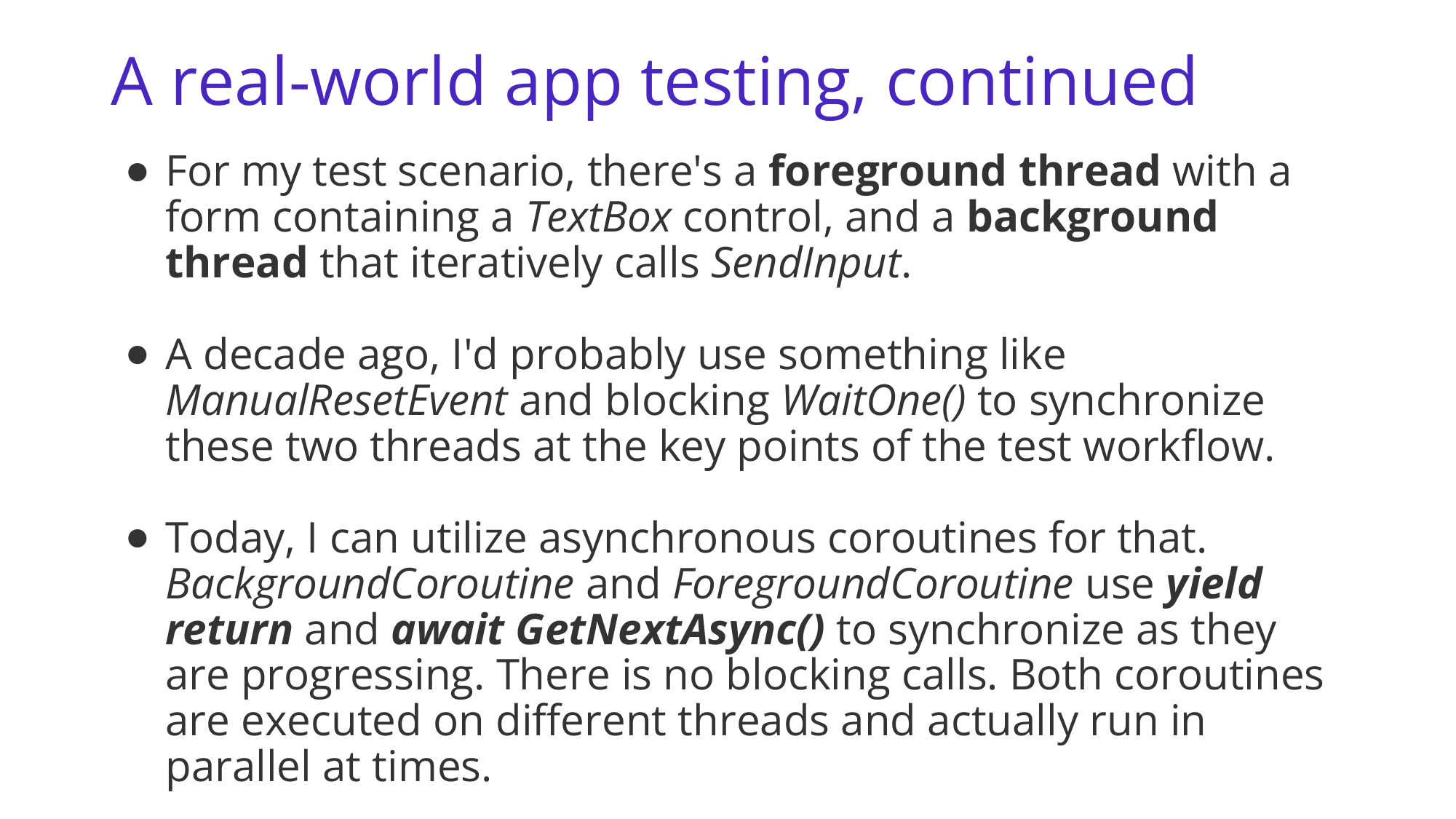

# A real-world app testing, continued
For my test scenario, there's a foreground thread with a form containing a TextBox control, and a background thread that iteratively calls SendInput.

A decade ago, I'd probably use something like ManualResetEvent and blocking WaitOne() to synchronize these two threads at the key points of the test workflow.

Today, I can utilize asynchronous coroutines for that. BackgroundCoroutine and ForegroundCoroutine use yield return and await GetNextAsync() to synchronize as they are progressing. There is no blocking calls. Both coroutines are executed on different threads and actually run in parallel at times.